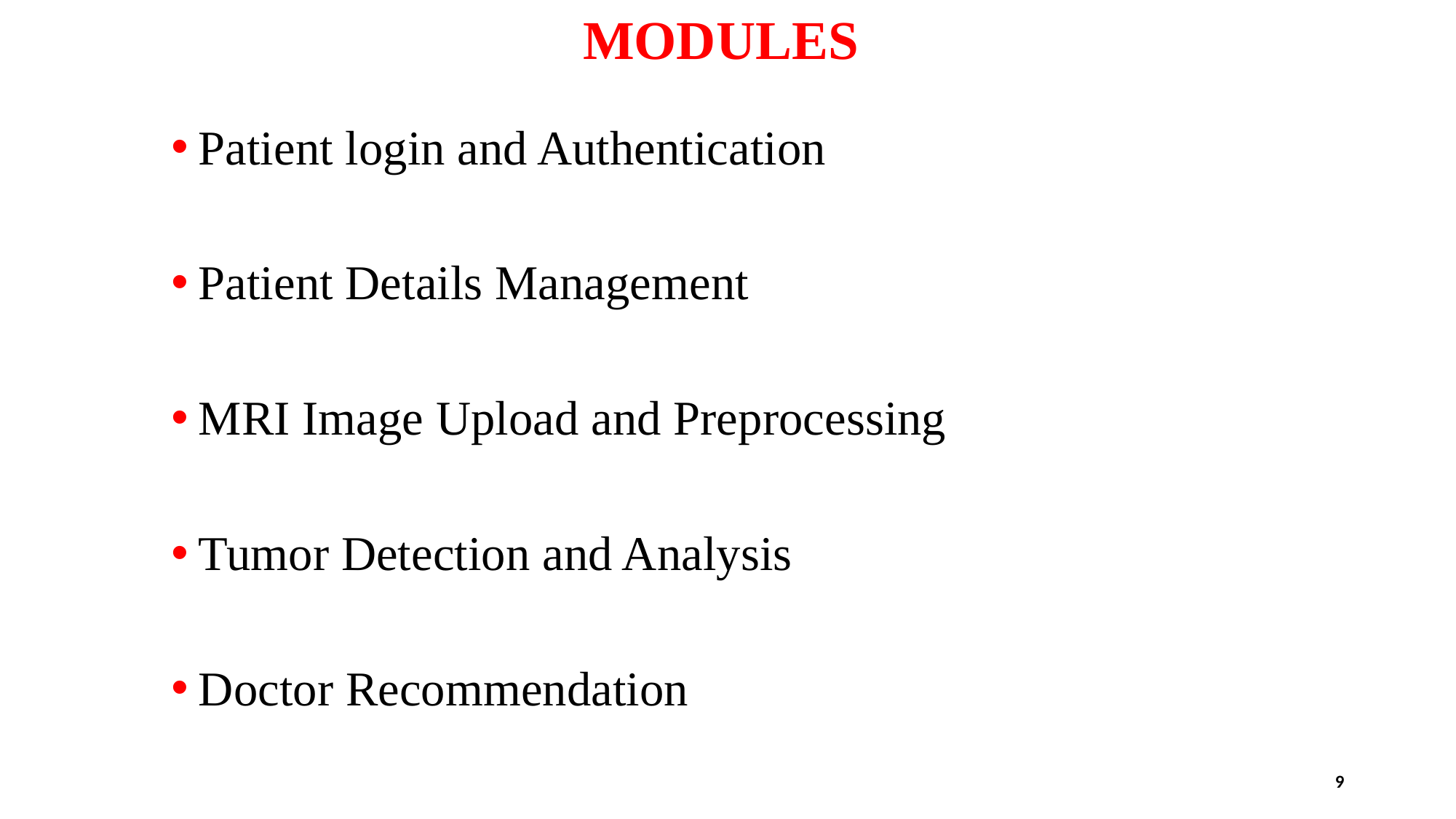

# MODULES
Patient login and Authentication

Patient Details Management

MRI Image Upload and Preprocessing

Tumor Detection and Analysis

Doctor Recommendation
9